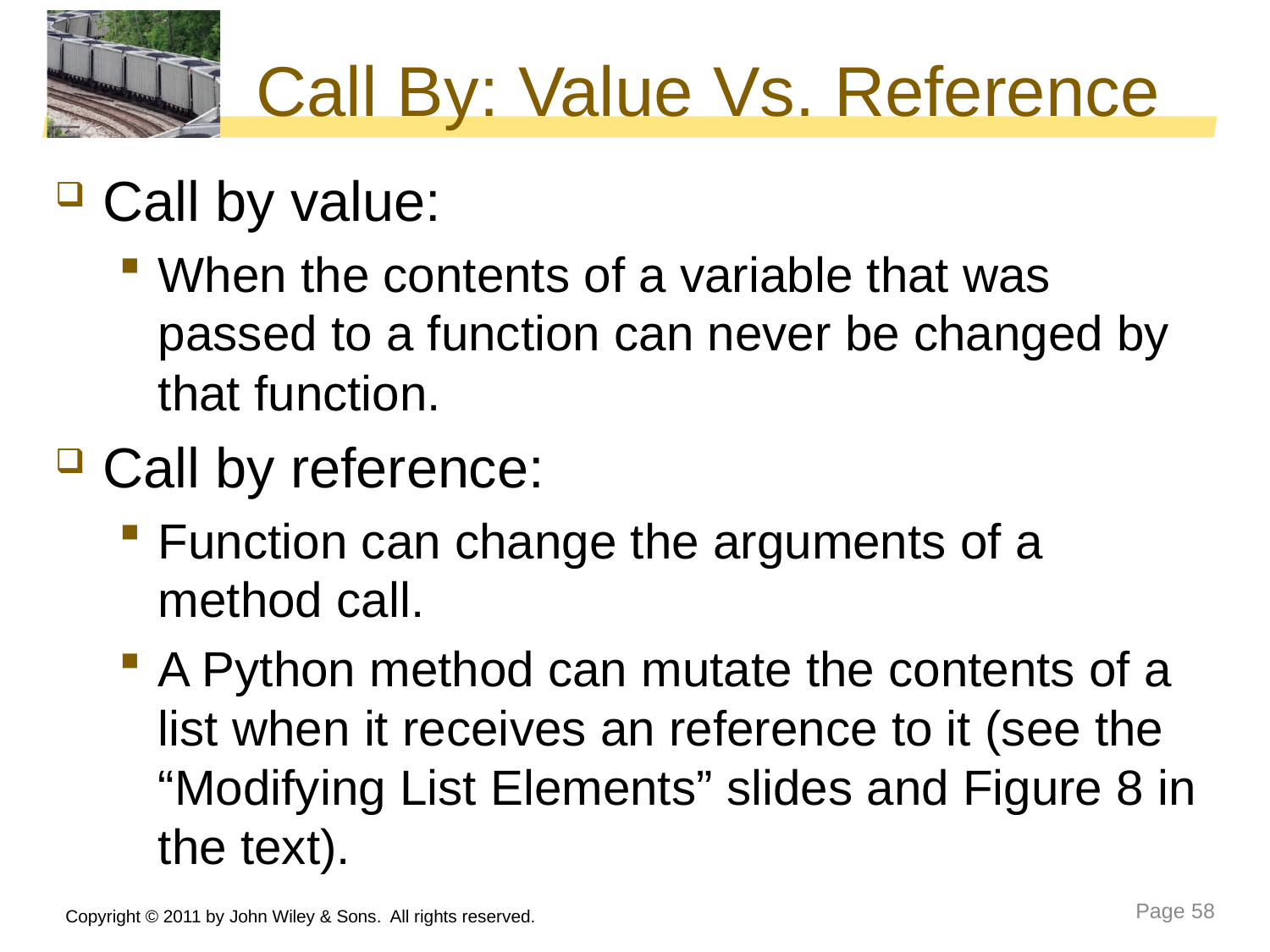

# Call By: Value Vs. Reference
Call by value:
When the contents of a variable that was passed to a function can never be changed by that function.
Call by reference:
Function can change the arguments of a method call.
A Python method can mutate the contents of a list when it receives an reference to it (see the “Modifying List Elements” slides and Figure 8 in the text).

Copyright © 2011 by John Wiley & Sons.  All rights reserved.
Page 58